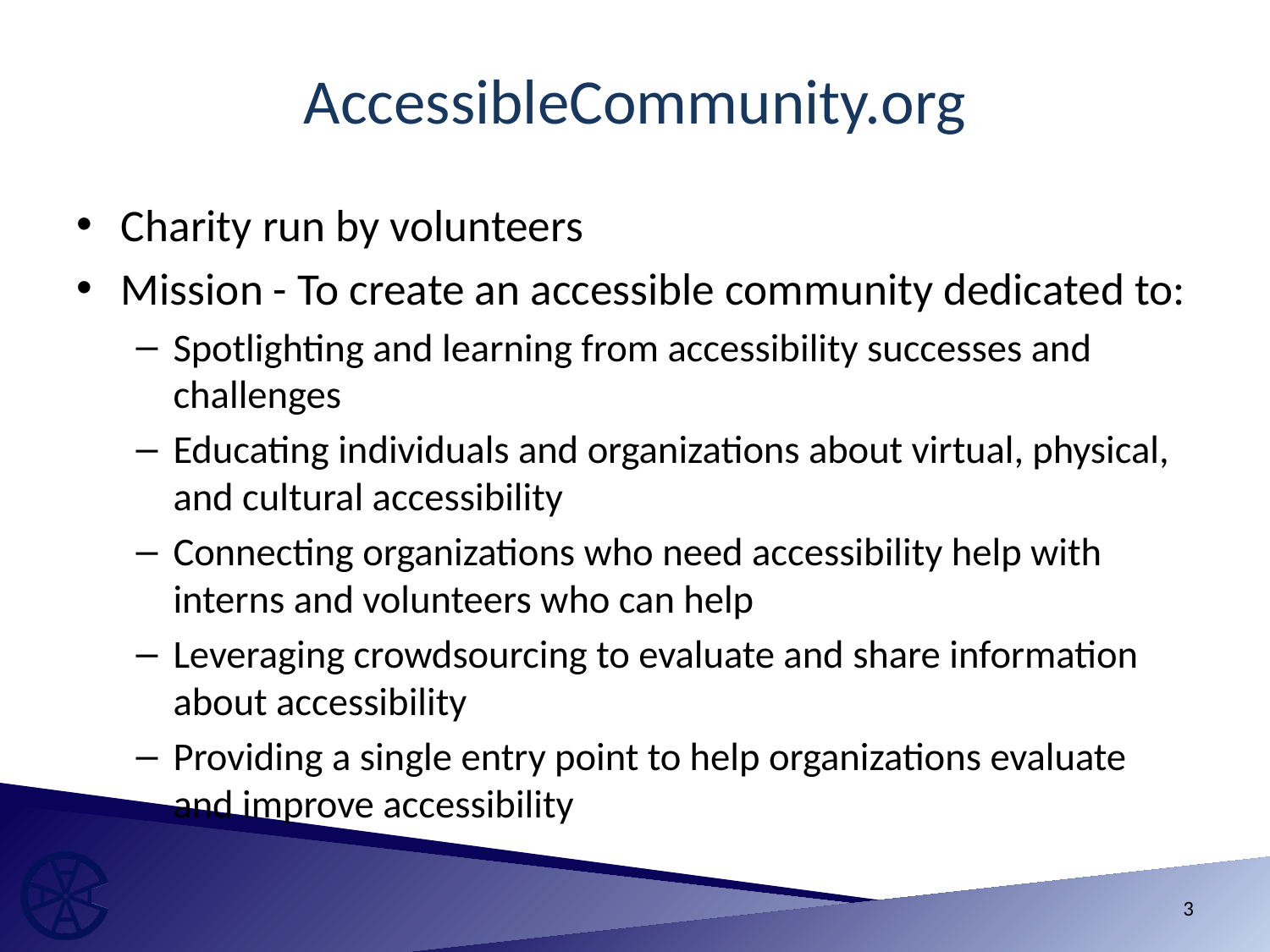

# AccessibleCommunity.org
Charity run by volunteers
Mission - To create an accessible community dedicated to:
Spotlighting and learning from accessibility successes and challenges
Educating individuals and organizations about virtual, physical, and cultural accessibility
Connecting organizations who need accessibility help with interns and volunteers who can help
Leveraging crowdsourcing to evaluate and share information about accessibility
Providing a single entry point to help organizations evaluate and improve accessibility

3